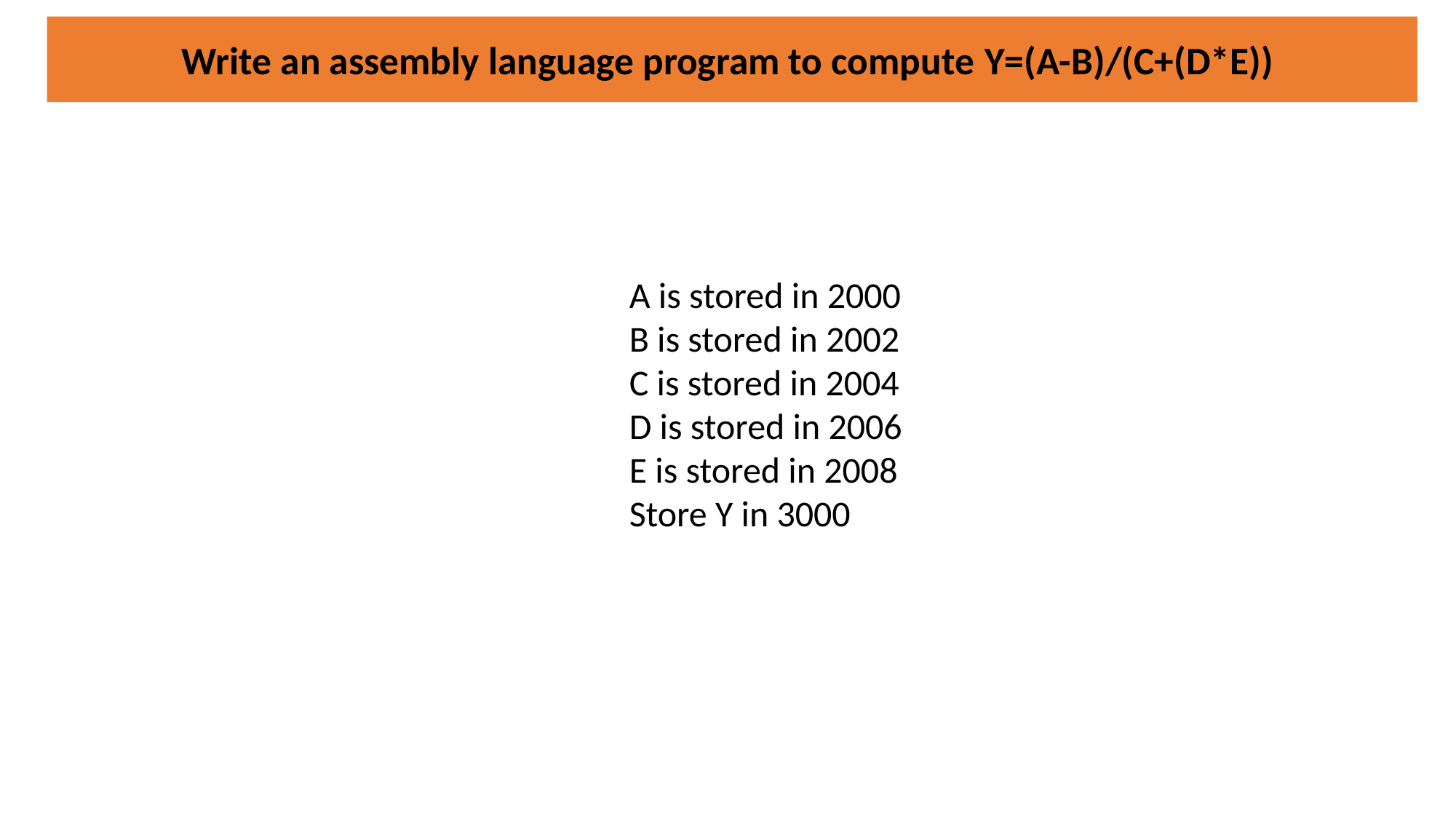

Write an assembly language program to compute Y=(A-B)/(C+(D*E))
A is stored in 2000
B is stored in 2002
C is stored in 2004
D is stored in 2006
E is stored in 2008
Store Y in 3000